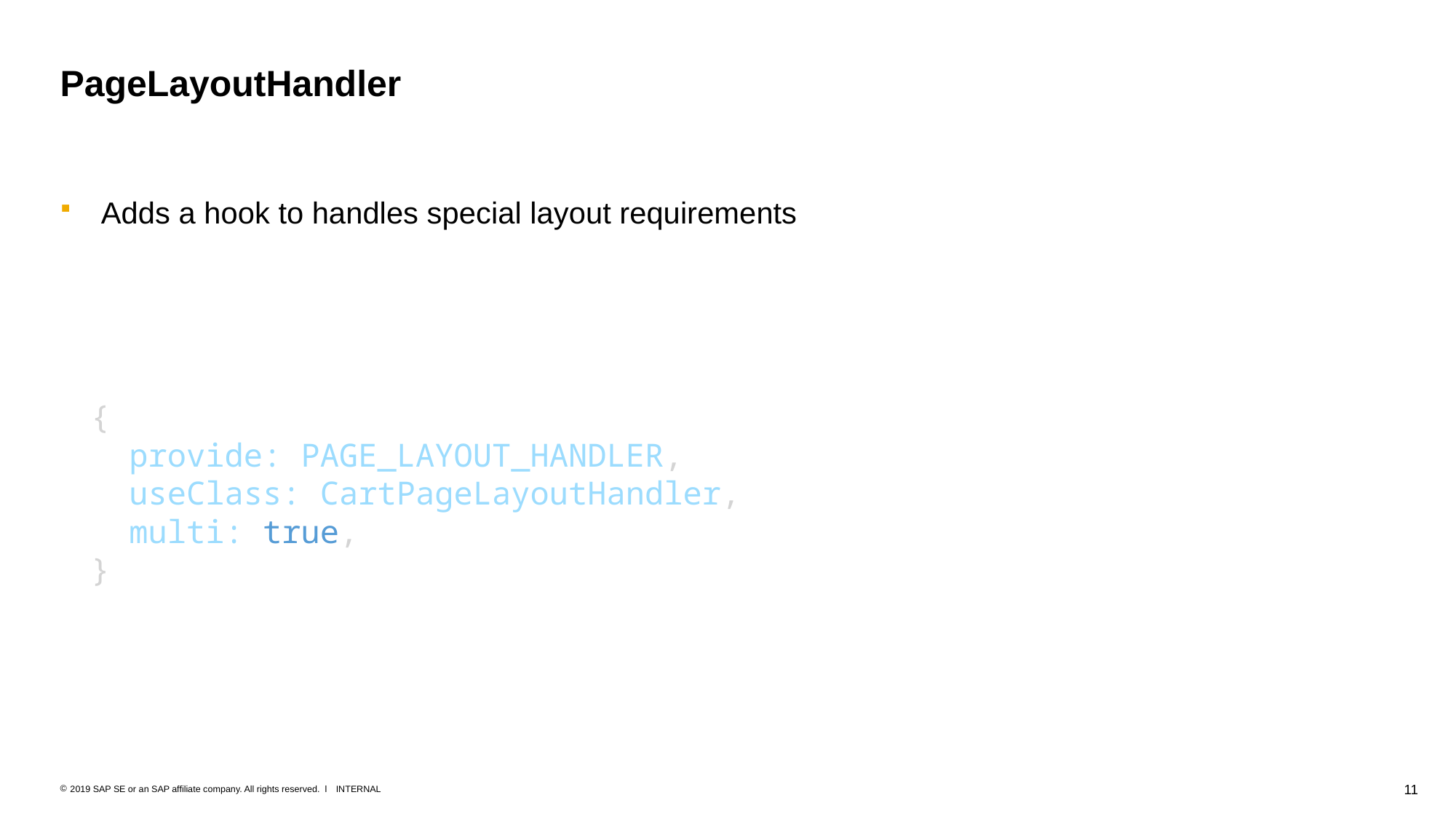

# PageLayoutHandler
Adds a hook to handles special layout requirements

{
  provide: PAGE_LAYOUT_HANDLER,
  useClass: CartPageLayoutHandler,
  multi: true,
}